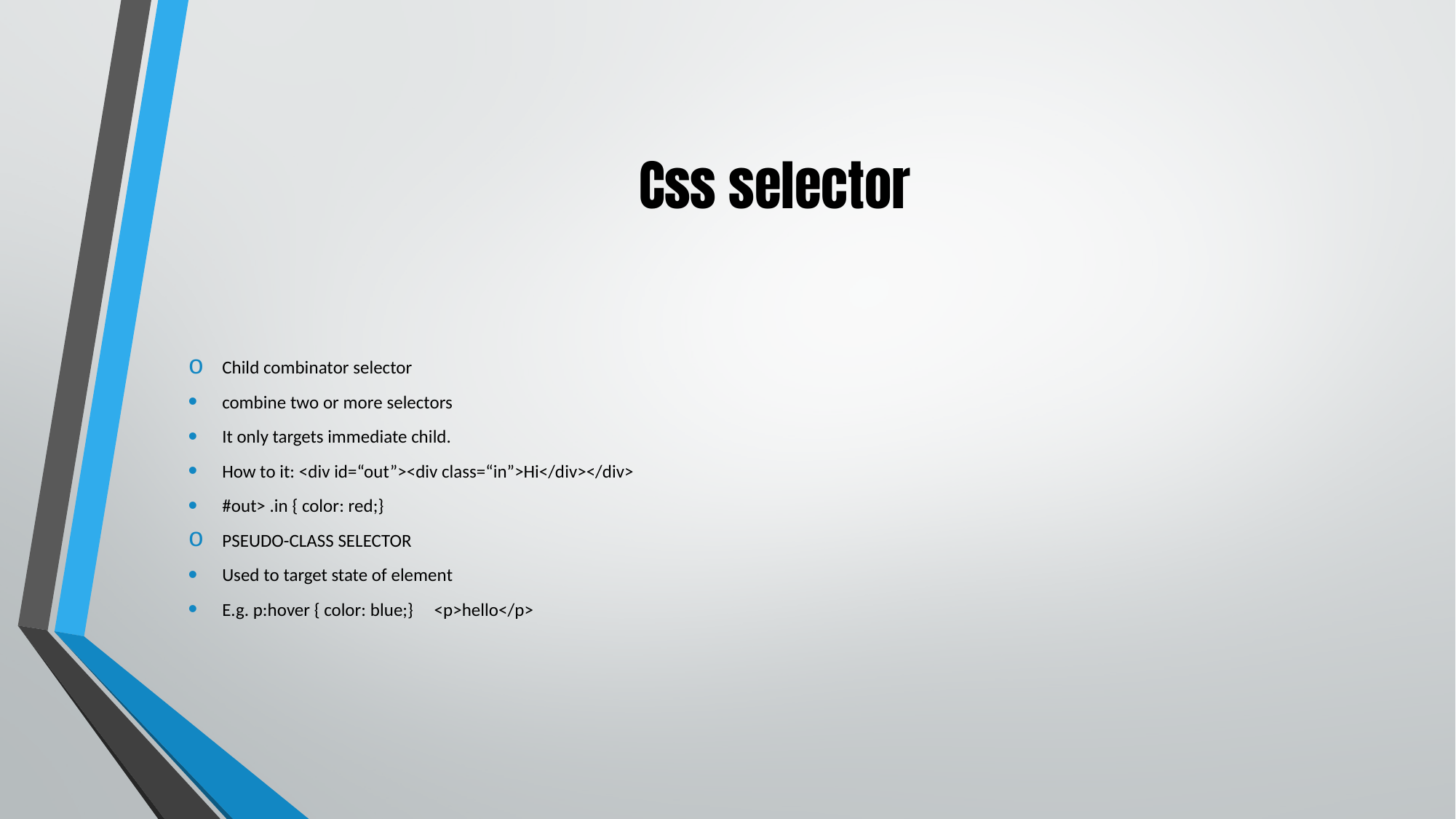

# Css selector
Child combinator selector
combine two or more selectors
It only targets immediate child.
How to it: <div id=“out”><div class=“in”>Hi</div></div>
#out> .in { color: red;}
PSEUDO-CLASS SELECTOR
Used to target state of element
E.g. p:hover { color: blue;}     <p>hello</p>